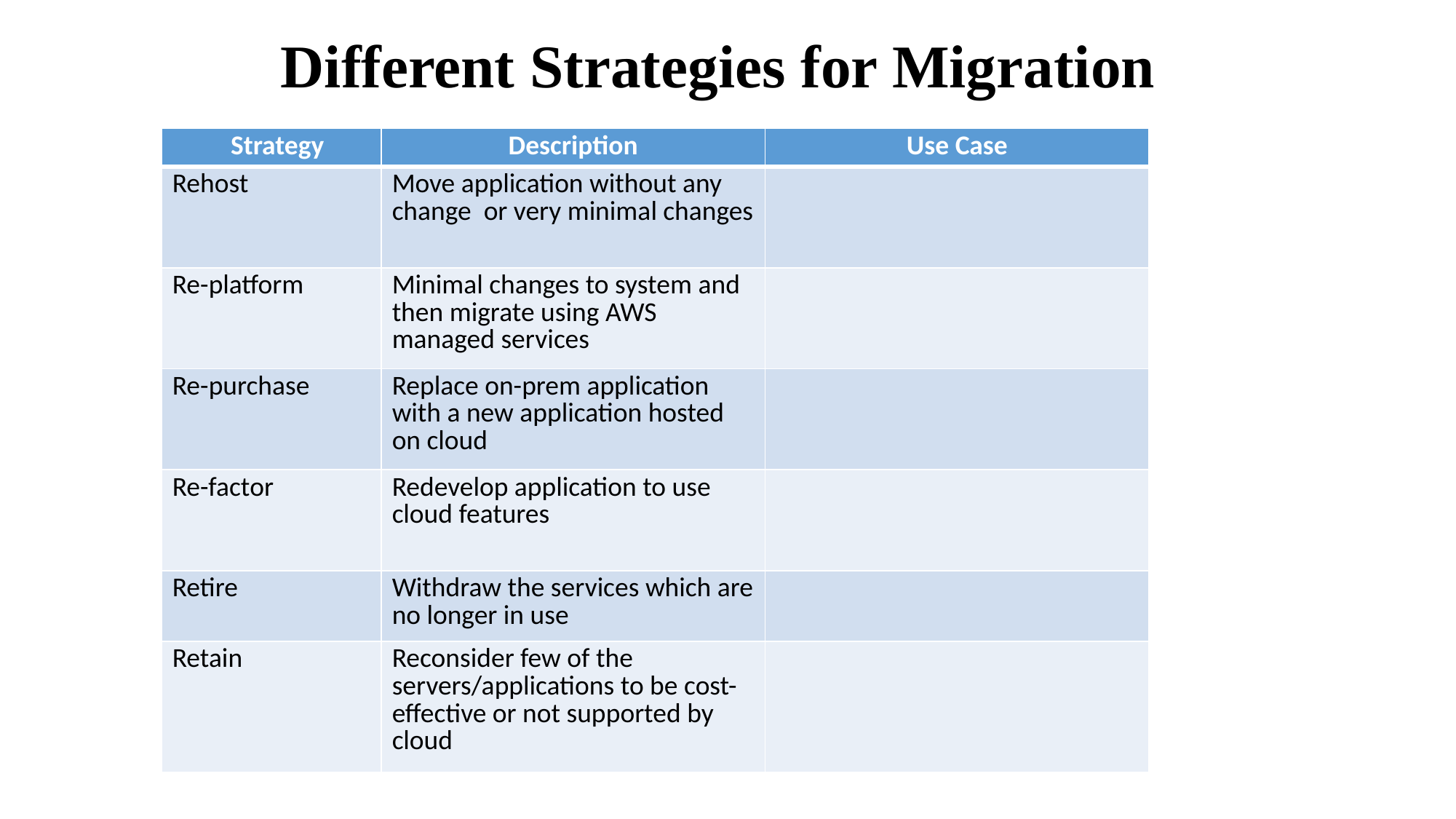

Different Strategies for Migration

| Strategy | Description | Use Case |
| --- | --- | --- |
| Rehost | Move application without any change or very minimal changes |  |
| Re-platform | Minimal changes to system and then migrate using AWS managed services |  |
| Re-purchase | Replace on-prem application with a new application hosted on cloud |  |
| Re-factor | Redevelop application to use cloud features |  |
| Retire | Withdraw the services which are no longer in use |  |
| Retain | Reconsider few of the servers/applications to be cost-effective or not supported by cloud |  |